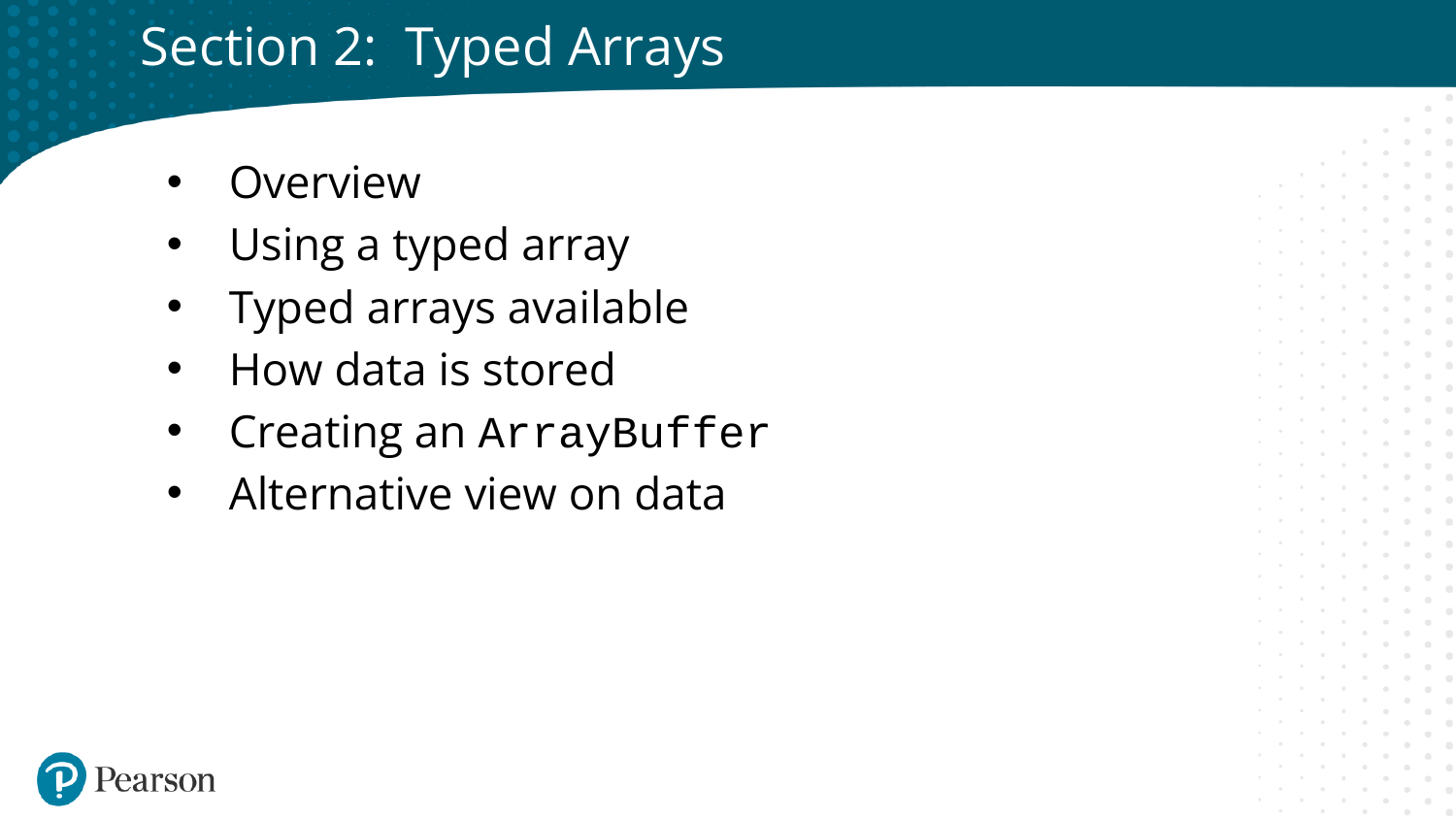

# Section 2:  Typed Arrays
Overview
Using a typed array
Typed arrays available
How data is stored
Creating an ArrayBuffer
Alternative view on data